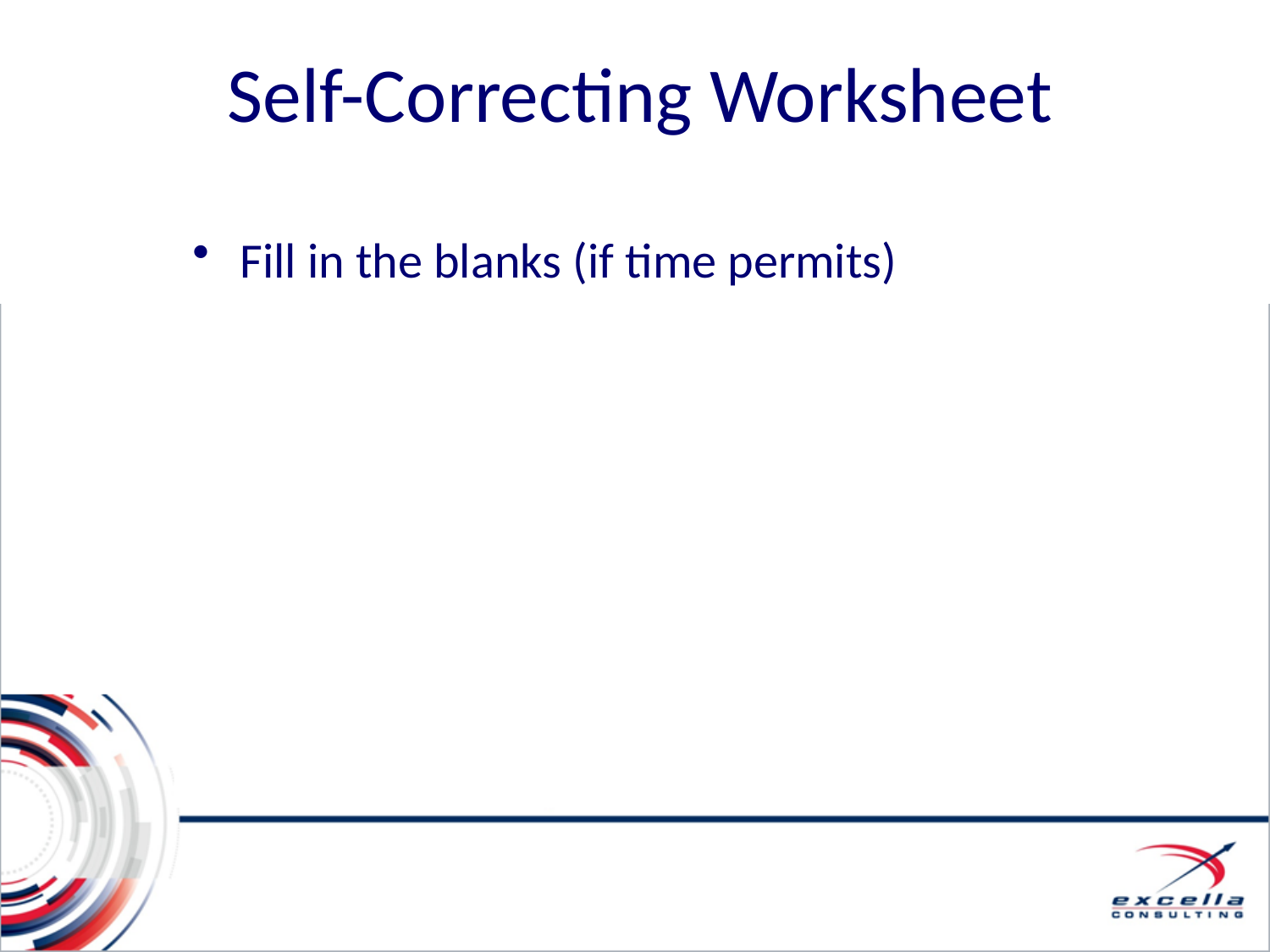

# Self-Correcting Worksheet
Fill in the blanks (if time permits)